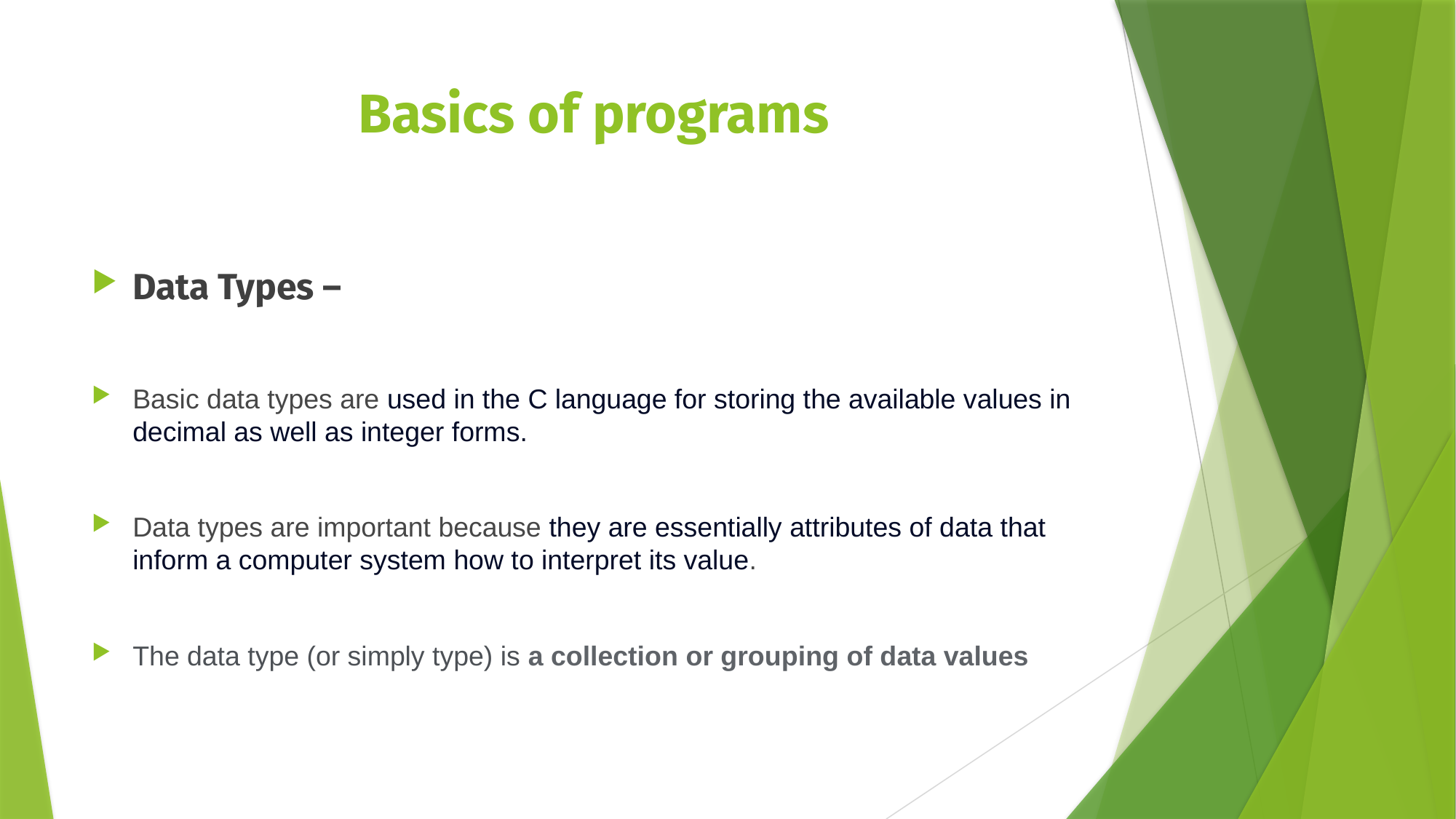

# Basics of programs
Data Types –

Basic data types are used in the C language for storing the available values in decimal as well as integer forms.

Data types are important because they are essentially attributes of data that inform a computer system how to interpret its value.

The data type (or simply type) is a collection or grouping of data values